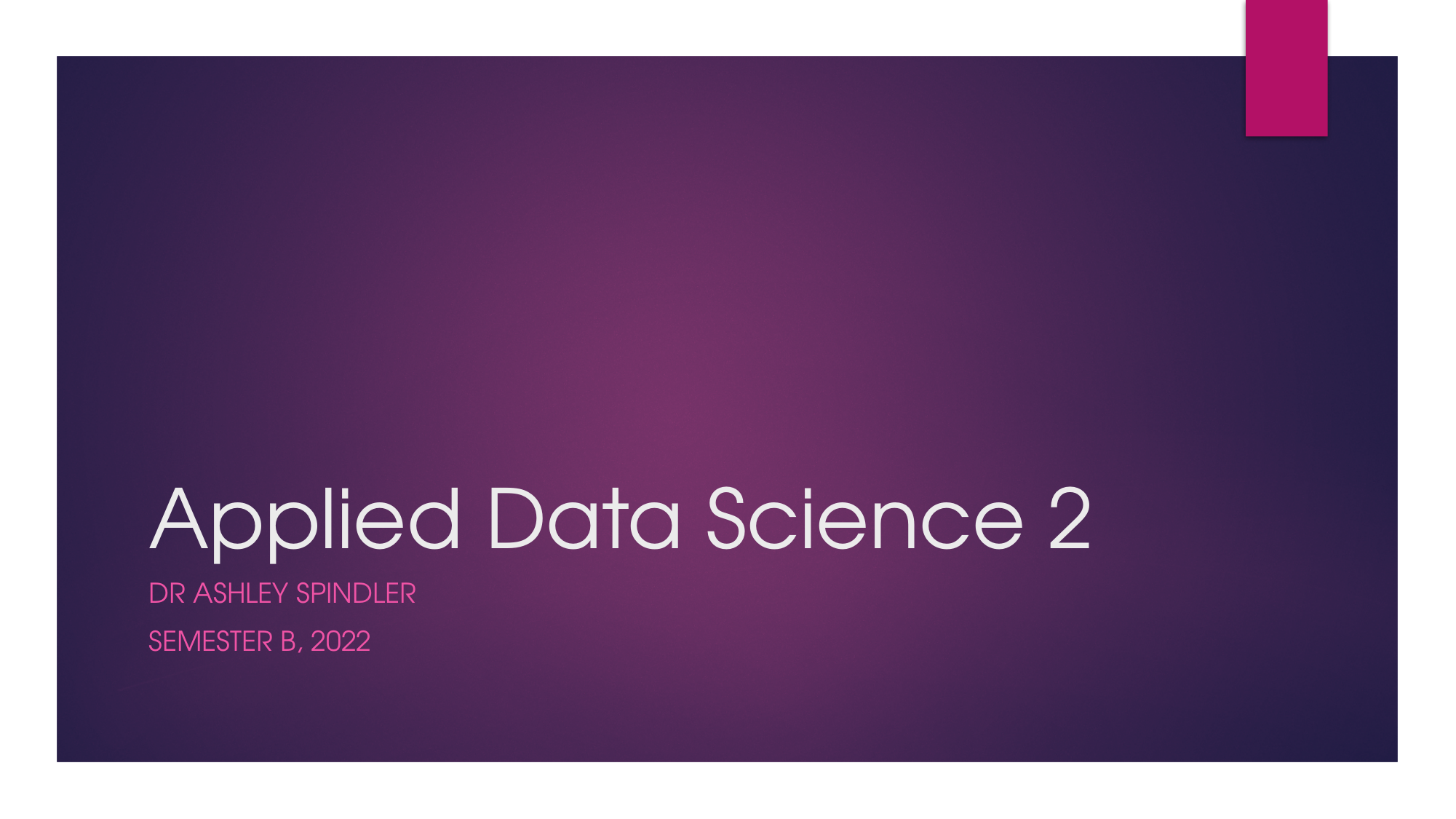

# Applied Data Science 2
Dr Ashley SpindLer
Semester B, 2022